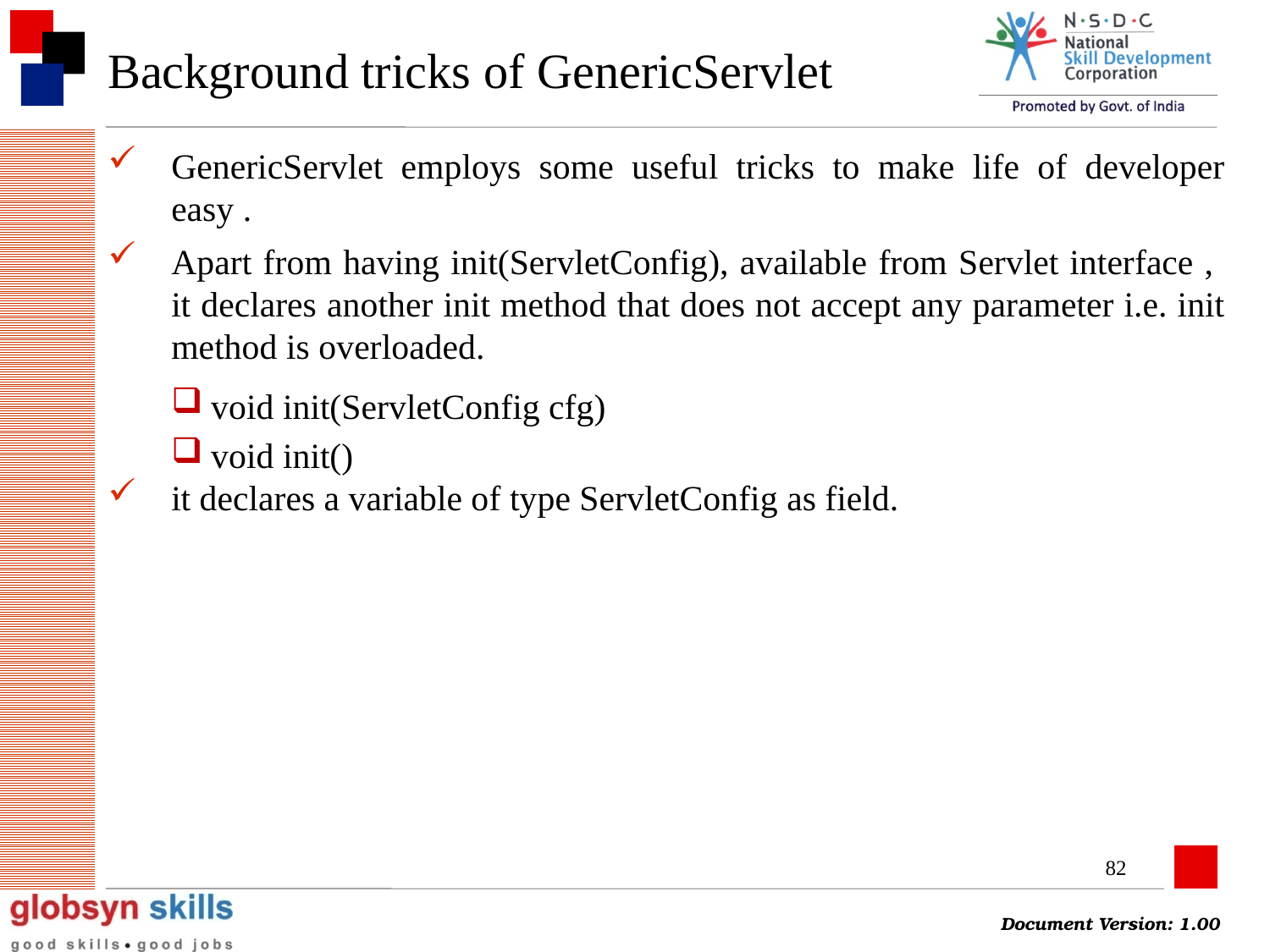

# Background tricks of GenericServlet
GenericServlet employs some useful tricks to make life of developer easy .
Apart from having init(ServletConfig), available from Servlet interface ,  it declares another init method that does not accept any parameter i.e. init method is overloaded.
void init(ServletConfig cfg)
void init()
it declares a variable of type ServletConfig as field.